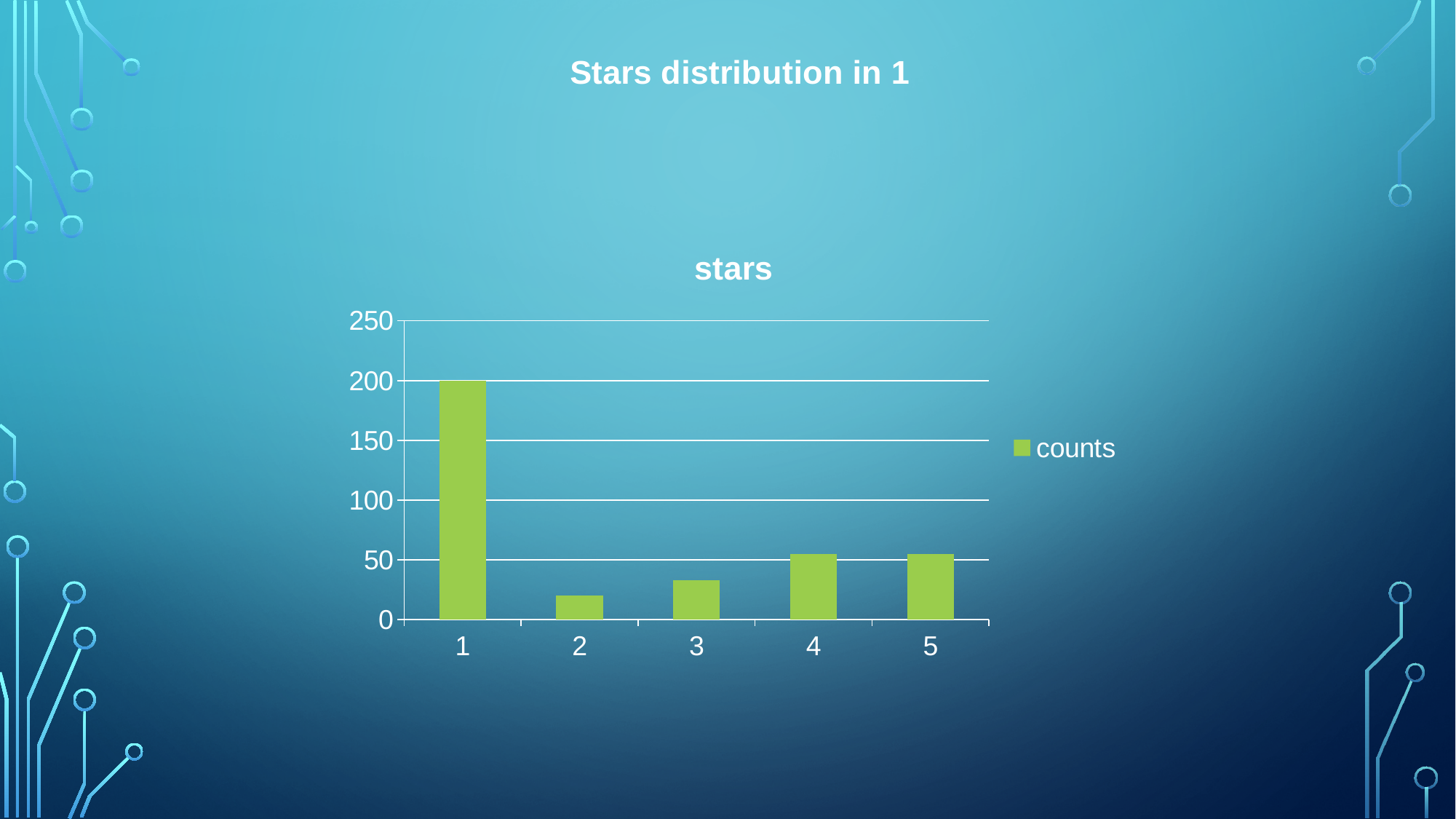

### Chart: Stars distribution in 1

| Category |
|---|
#

### Chart: stars

| Category | counts |
|---|---|
| 1 | 200.0 |
| 2 | 20.0 |
| 3 | 33.0 |
| 4 | 55.0 |
| 5 | 55.0 |